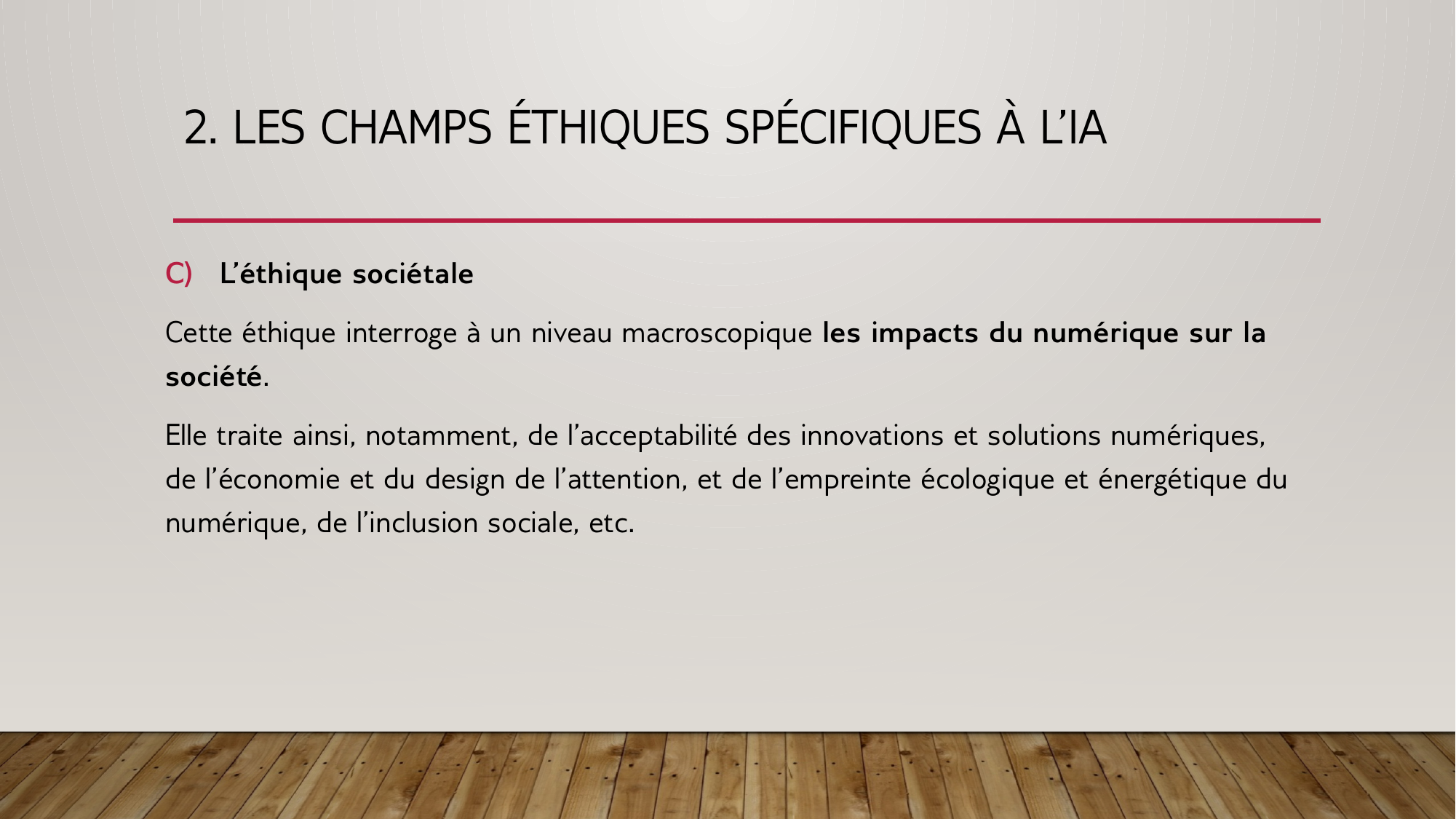

# 2. Les champs éthiques spécifiques à l’IA
L’éthique sociétale
Cette éthique interroge à un niveau macroscopique les impacts du numérique sur la société.
Elle traite ainsi, notamment, de l’acceptabilité des innovations et solutions numériques, de l’économie et du design de l’attention, et de l’empreinte écologique et énergétique du numérique, de l’inclusion sociale, etc.